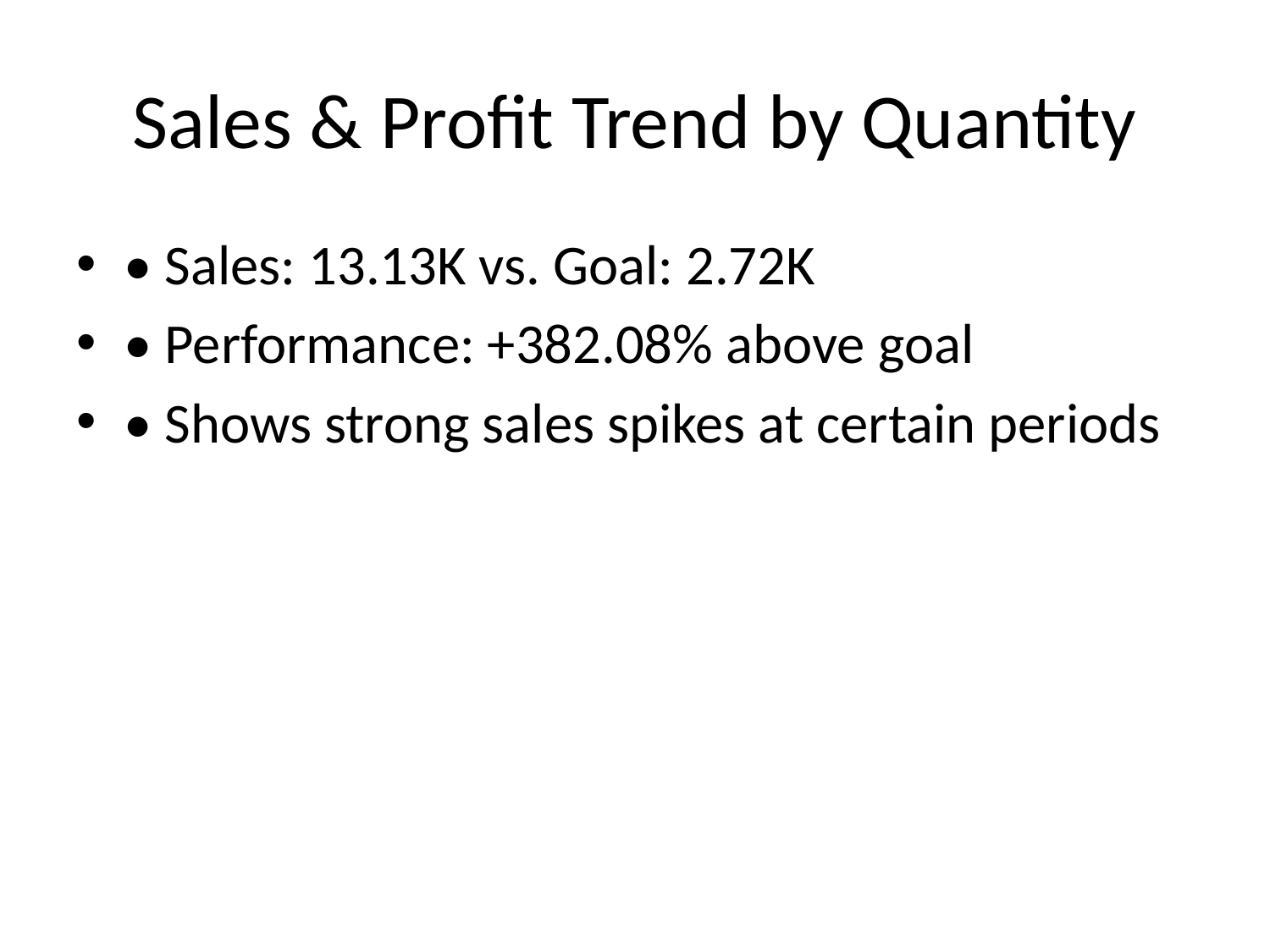

# Sales & Profit Trend by Quantity
• Sales: 13.13K vs. Goal: 2.72K
• Performance: +382.08% above goal
• Shows strong sales spikes at certain periods